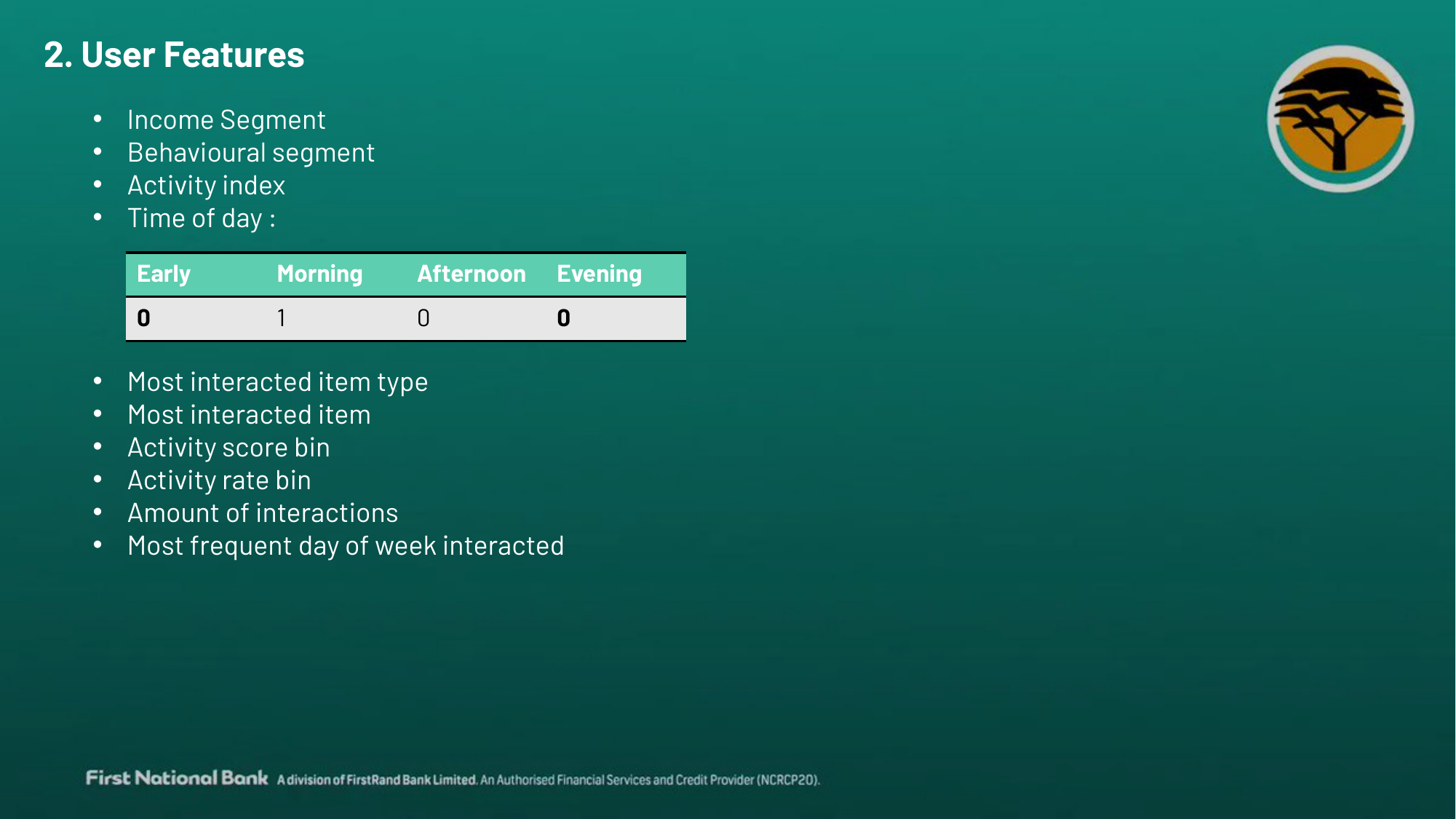

2. User Features
Income Segment
Behavioural segment
Activity index
Time of day :

Most interacted item type
Most interacted item
Activity score bin
Activity rate bin
Amount of interactions
Most frequent day of week interacted

| Early | Morning | Afternoon | Evening |
| --- | --- | --- | --- |
| 0 | 1 | 0 | 0 |